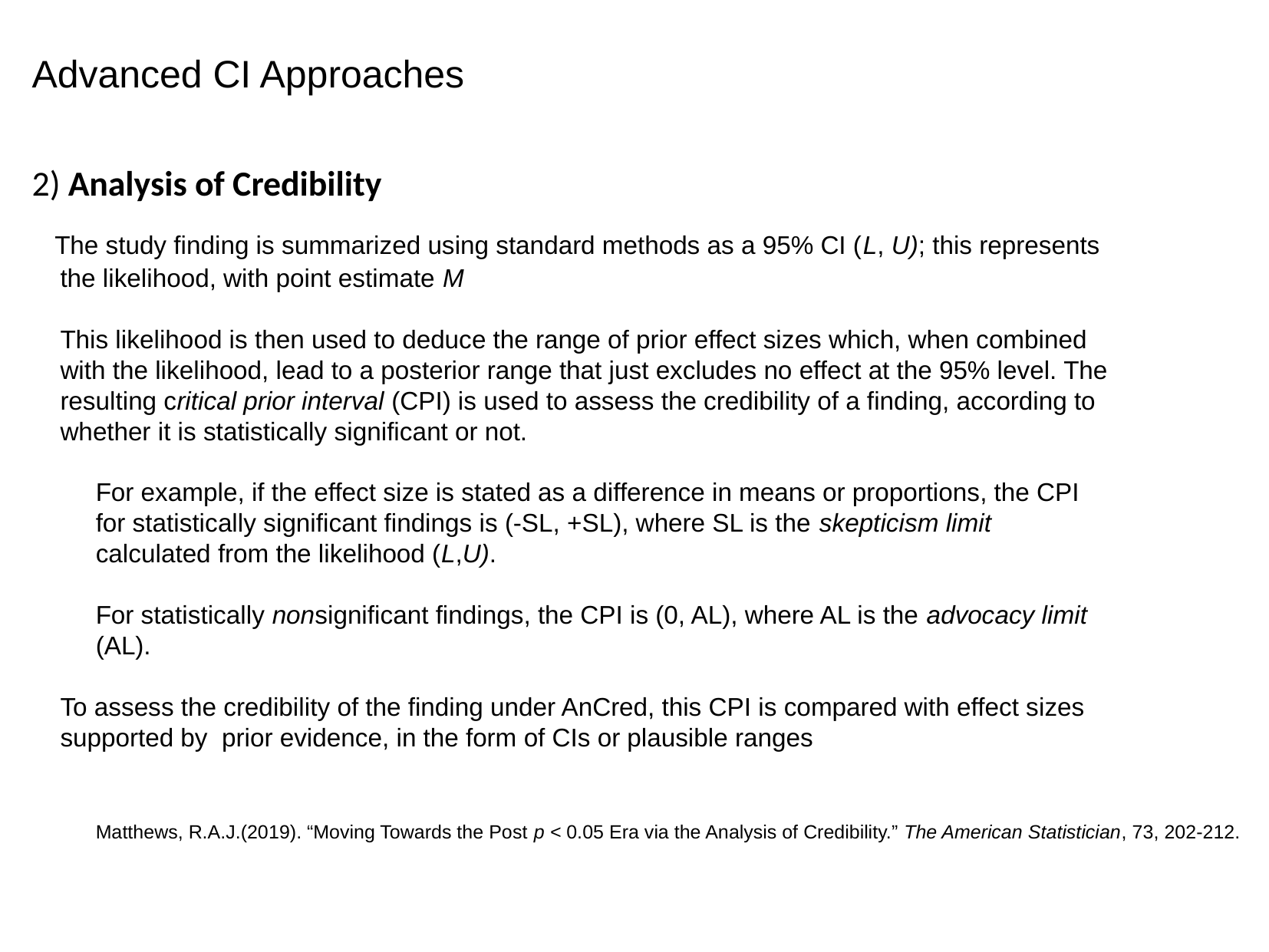

Advanced CI Approaches

2) Analysis of Credibility
 1The study finding is summarized using standard methods as a 95% CI (L, U); this represents
    the likelihood, with point estimate M

    This likelihood is then used to deduce the range of prior effect sizes which, when combined
    with the likelihood, lead to a posterior range that just excludes no effect at the 95% level. The
    resulting critical prior interval (CPI) is used to assess the credibility of a finding, according to
    whether it is statistically significant or not.

         For example, if the effect size is stated as a difference in means or proportions, the CPI
         for statistically significant findings is (-SL, +SL), where SL is the skepticism limit
         calculated from the likelihood (L,U).

         For statistically nonsignificant findings, the CPI is (0, AL), where AL is the advocacy limit
         (AL).

    To assess the credibility of the finding under AnCred, this CPI is compared with effect sizes
    supported by  prior evidence, in the form of CIs or plausible ranges

         Matthews, R.A.J.(2019). “Moving Towards the Post p < 0.05 Era via the Analysis of Credibility.” The American Statistician, 73, 202-212.